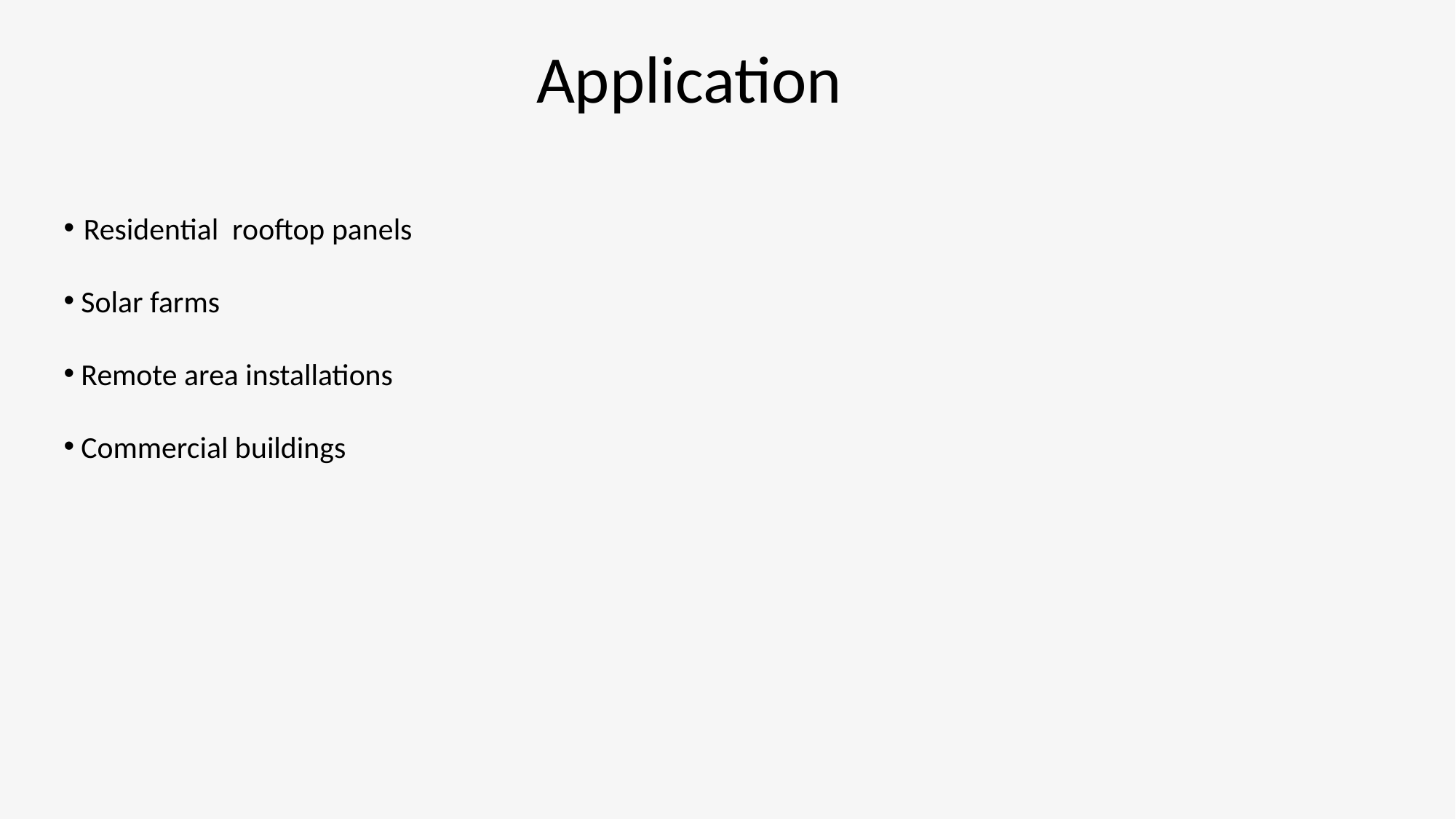

# Application
 Residential  rooftop panels

 Solar farms

 Remote area installations

 Commercial buildings